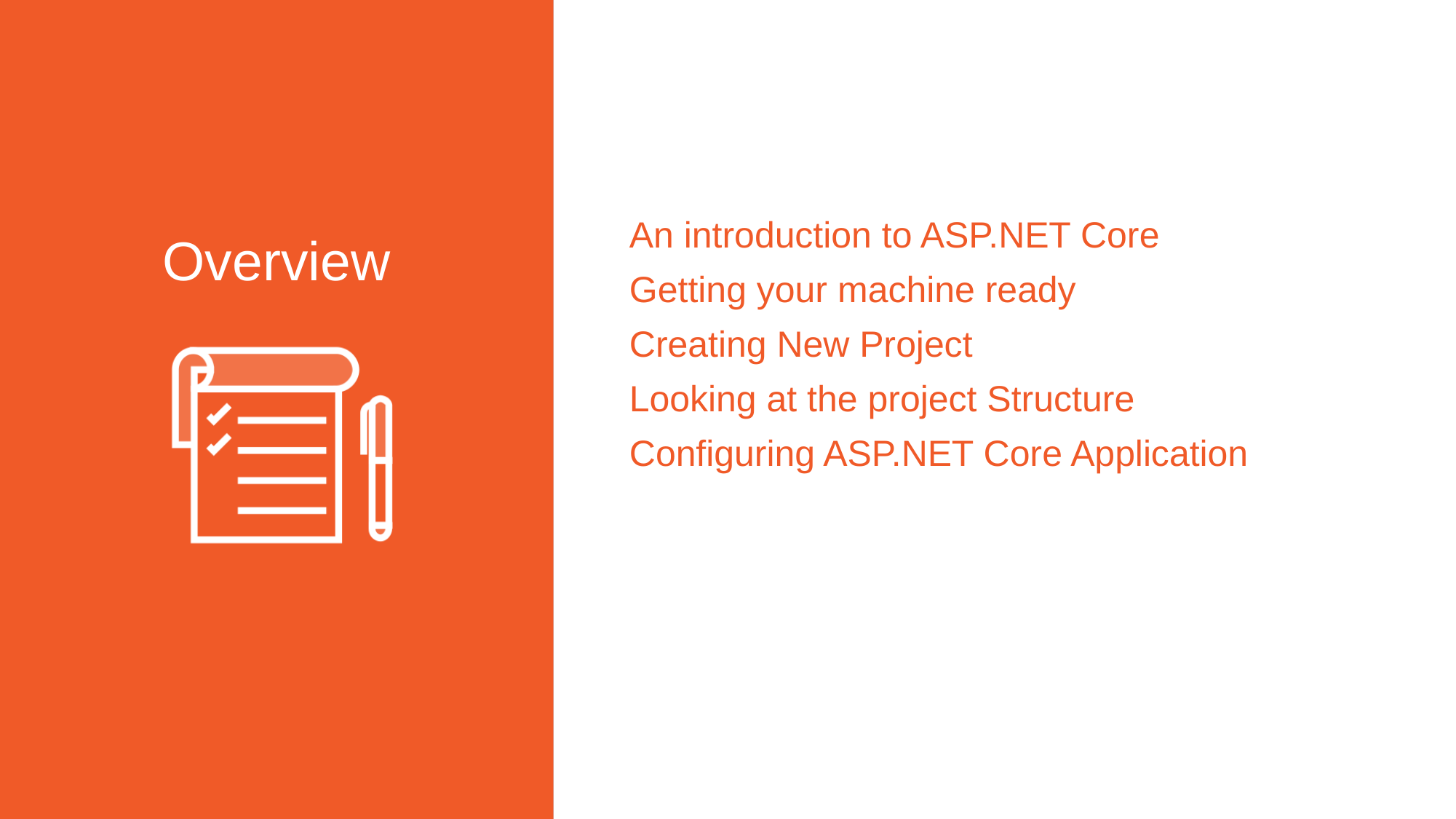

An introduction to ASP.NET Core
Getting your machine ready
Creating New Project
Looking at the project Structure
Configuring ASP.NET Core Application

Overview